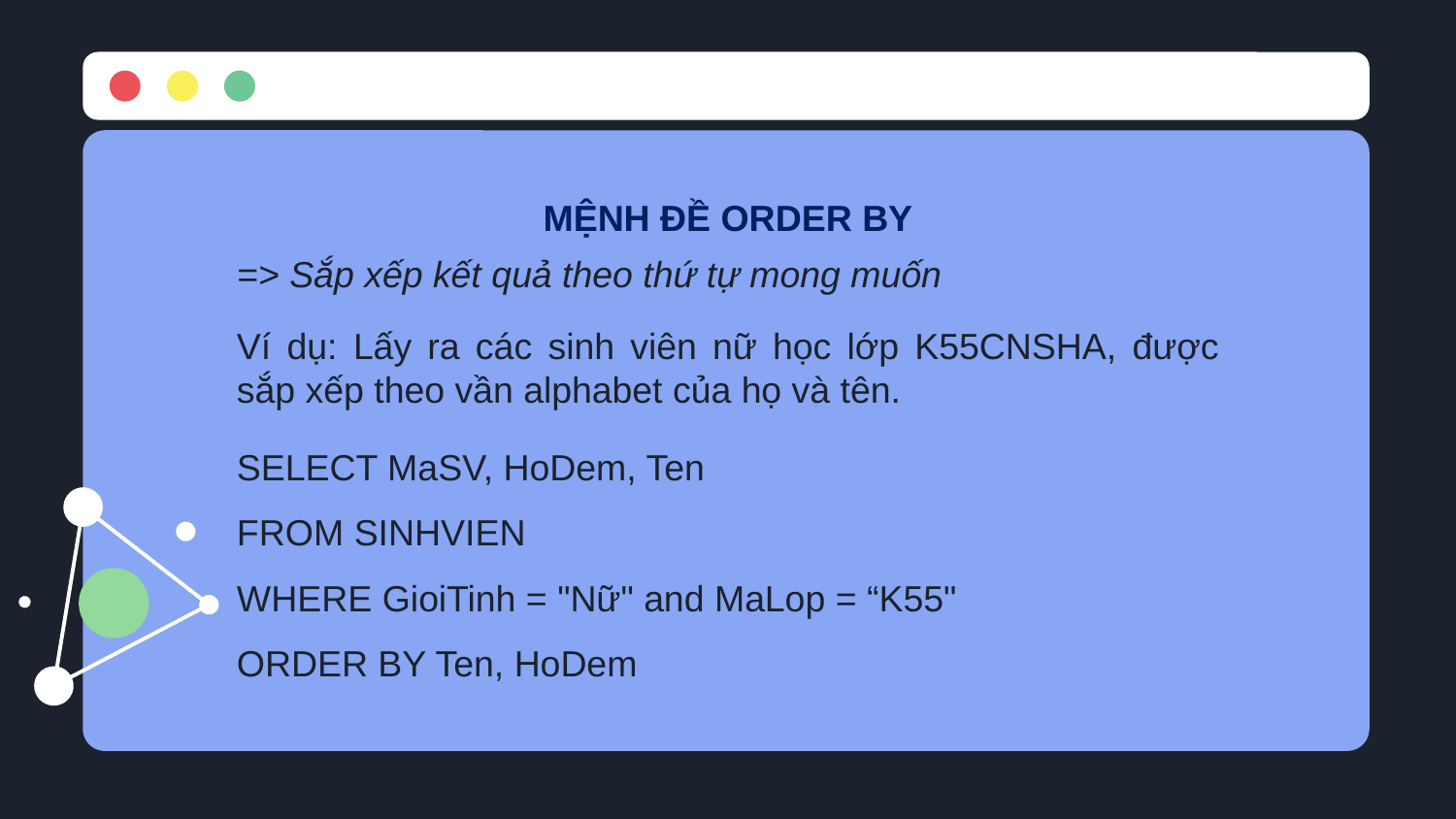

MỆNH ĐỀ ORDER BY
=> Sắp xếp kết quả theo thứ tự mong muốn
Ví dụ: Lấy ra các sinh viên nữ học lớp K55CNSHA, được sắp xếp theo vần alphabet của họ và tên.
SELECT MaSV, HoDem, Ten
FROM SINHVIEN
WHERE GioiTinh = "Nữ" and MaLop = “K55"
ORDER BY Ten, HoDem